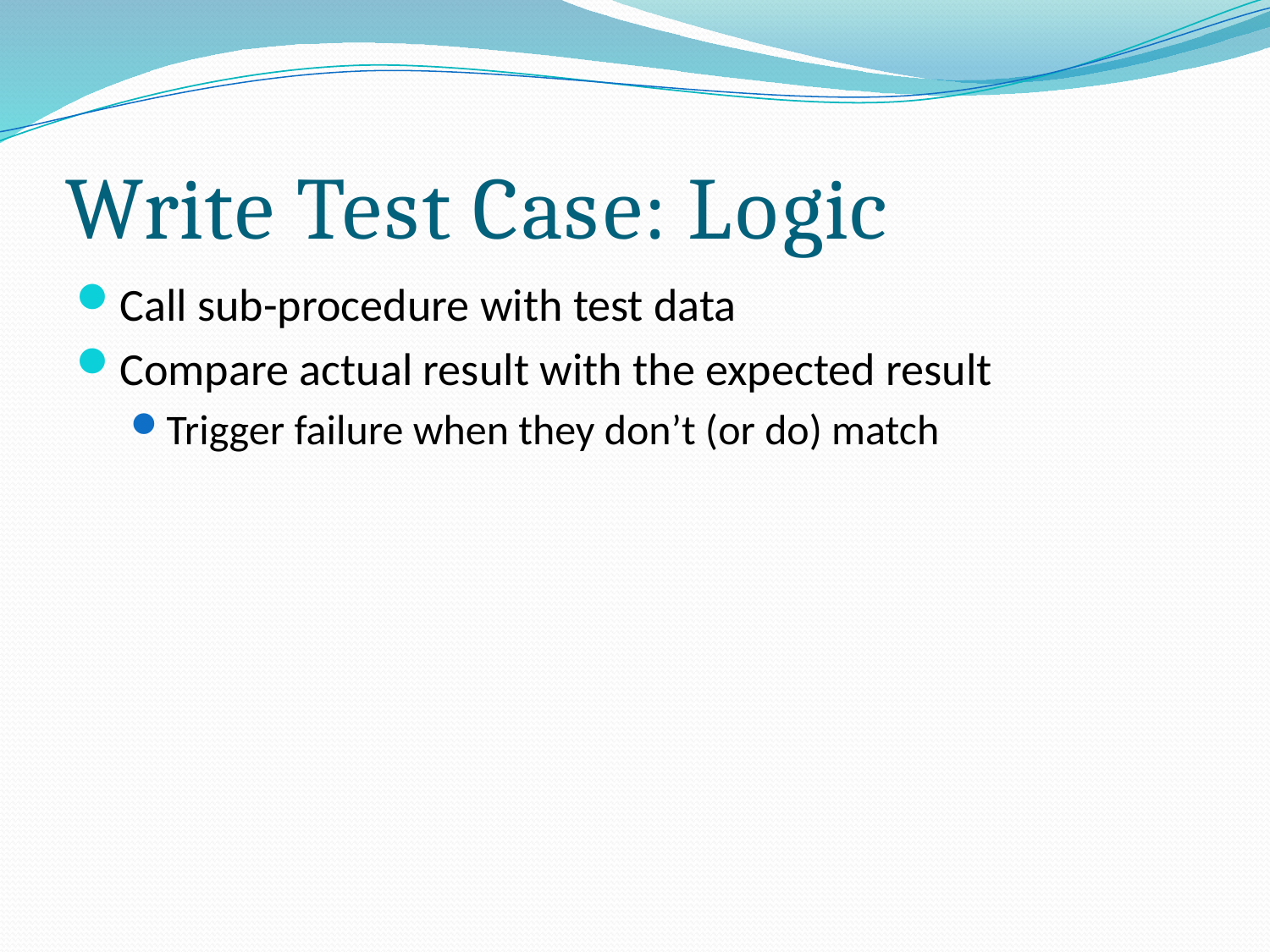

# Write Test Case: Logic
Call sub-procedure with test data
Compare actual result with the expected result
Trigger failure when they don’t (or do) match